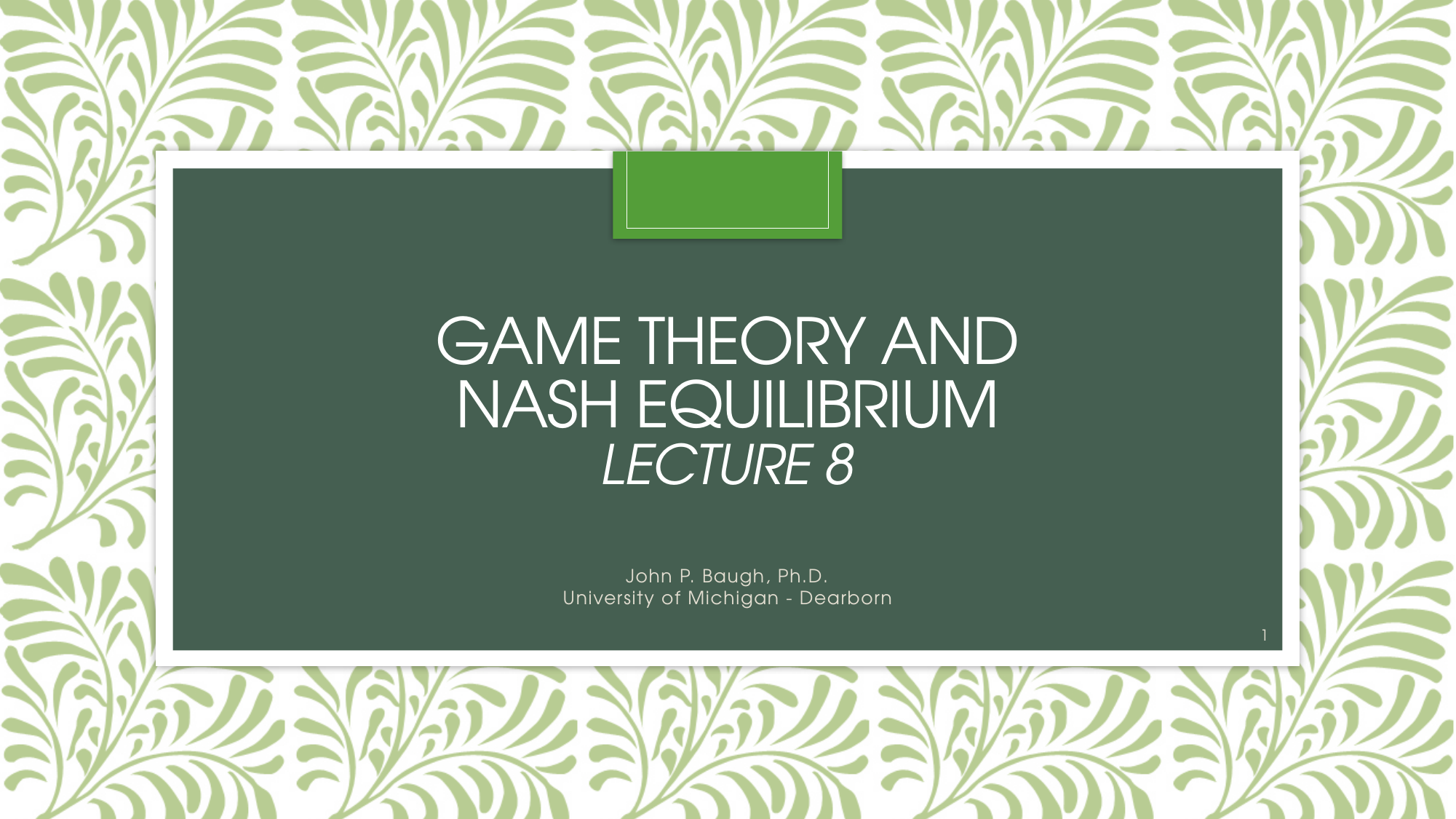

# Game Theory and Nash Equilibrium Lecture 8
John P. Baugh, Ph.D.
University of Michigan - Dearborn
1